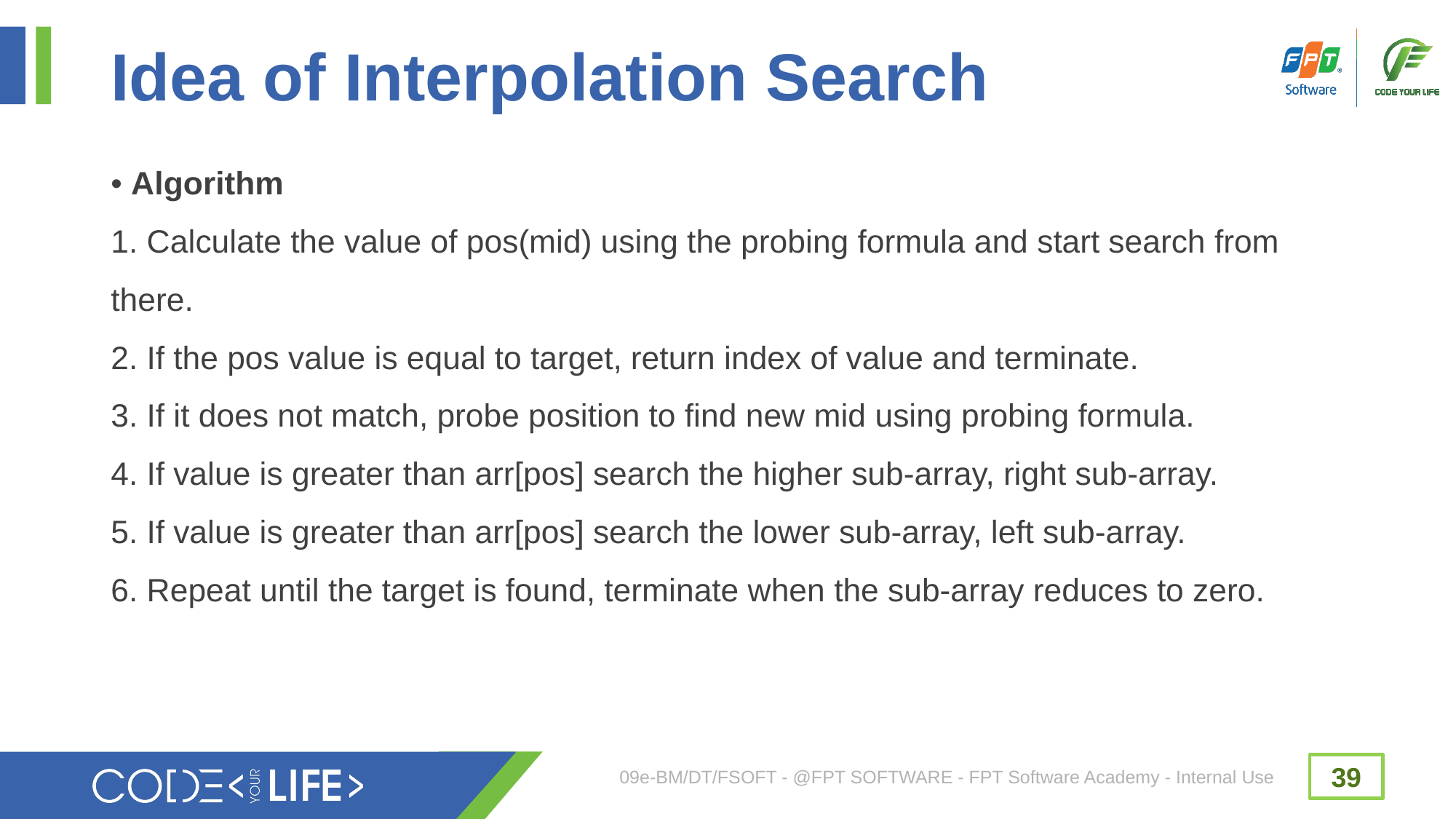

# Idea of Interpolation Search
• Algorithm
1. Calculate the value of pos(mid) using the probing formula and start search from
there.
2. If the pos value is equal to target, return index of value and terminate.
3. If it does not match, probe position to find new mid using probing formula.
4. If value is greater than arr[pos] search the higher sub-array, right sub-array.
5. If value is greater than arr[pos] search the lower sub-array, left sub-array.
6. Repeat until the target is found, terminate when the sub-array reduces to zero.
09e-BM/DT/FSOFT - @FPT SOFTWARE - FPT Software Academy - Internal Use
39